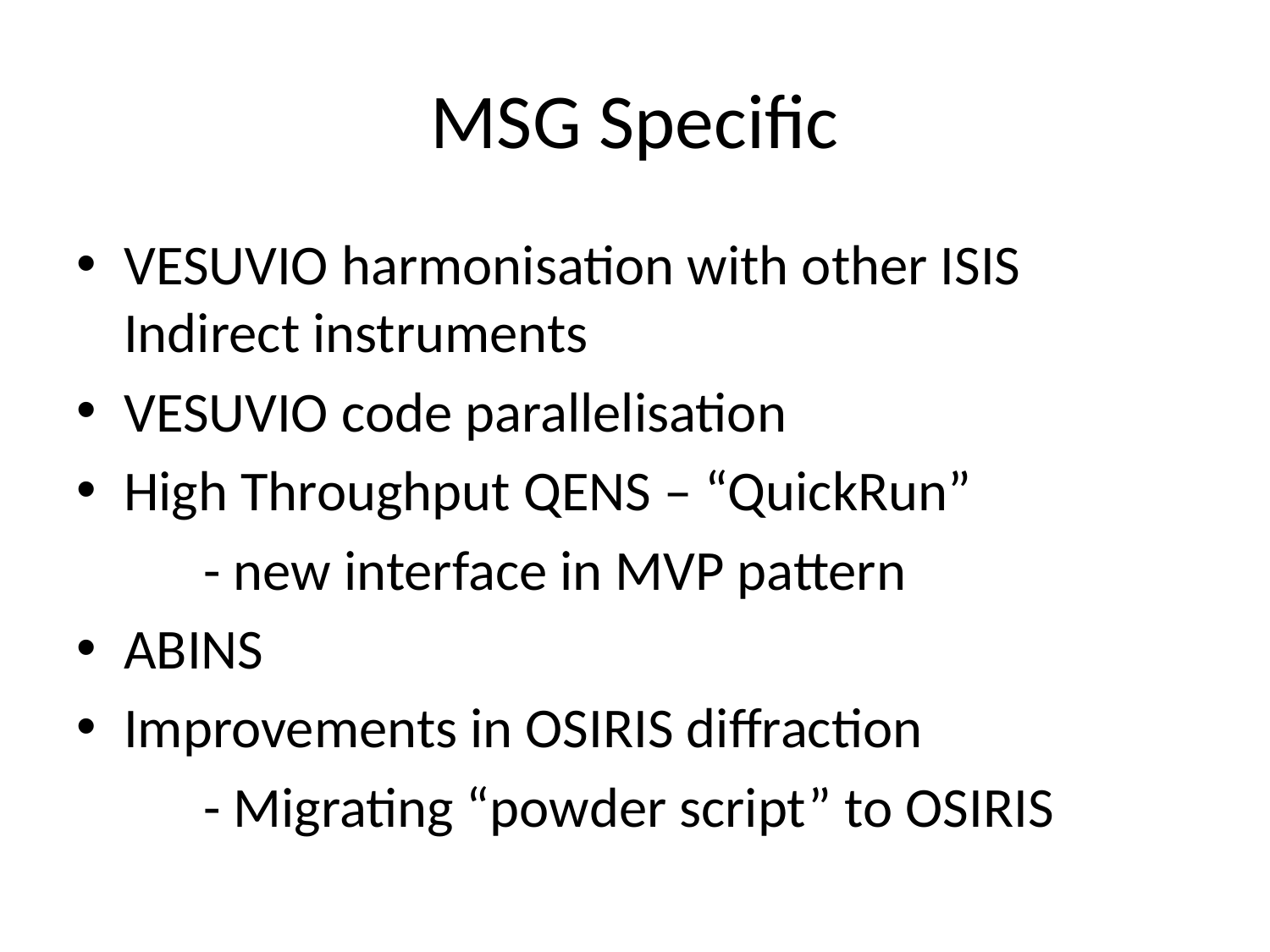

# MSG Specific
VESUVIO harmonisation with other ISIS Indirect instruments
VESUVIO code parallelisation
High Throughput QENS – “QuickRun”
	- new interface in MVP pattern
ABINS
Improvements in OSIRIS diffraction
	- Migrating “powder script” to OSIRIS